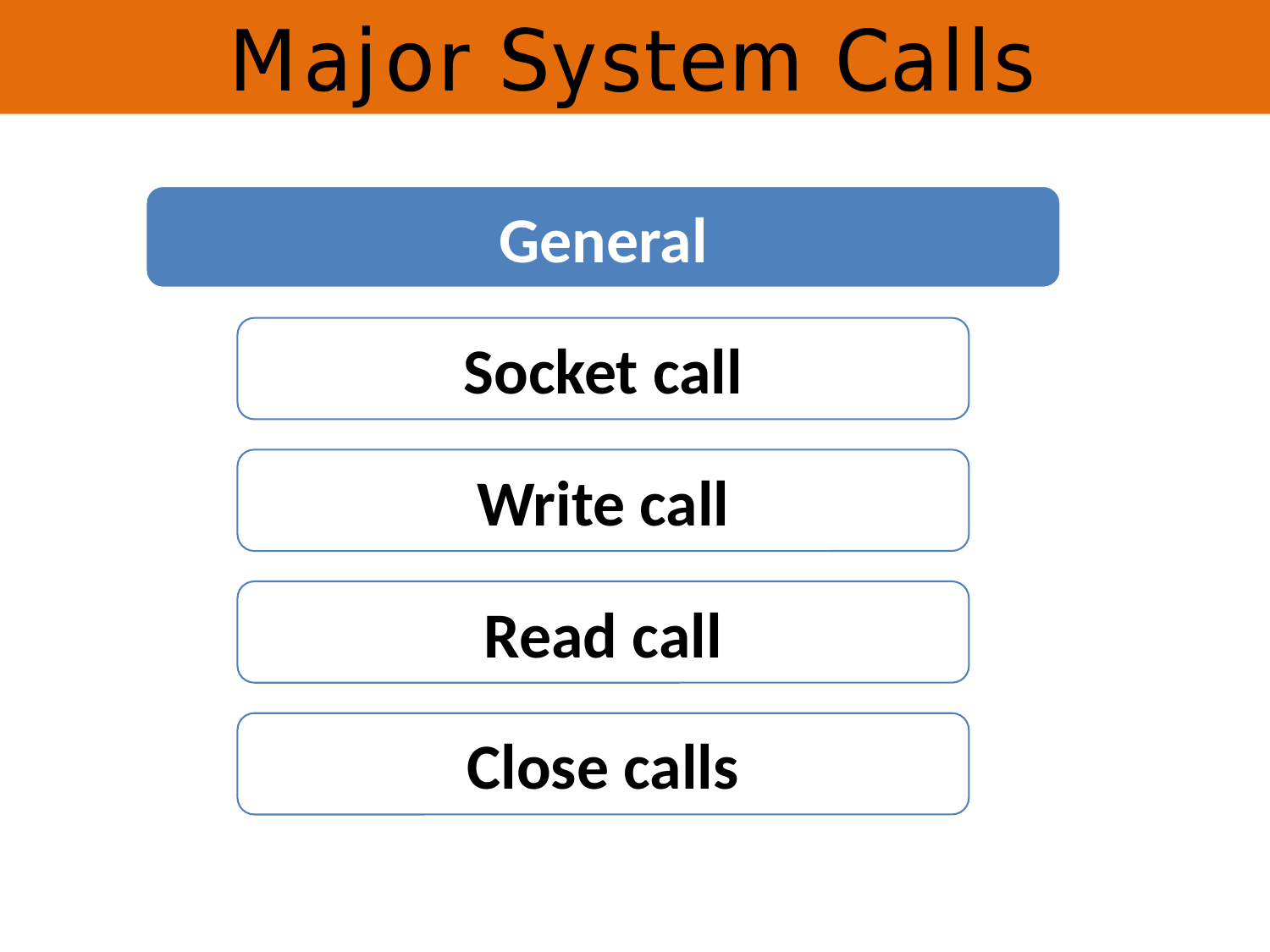

Major System Calls
General
Socket call
Write call
Read call
Close calls